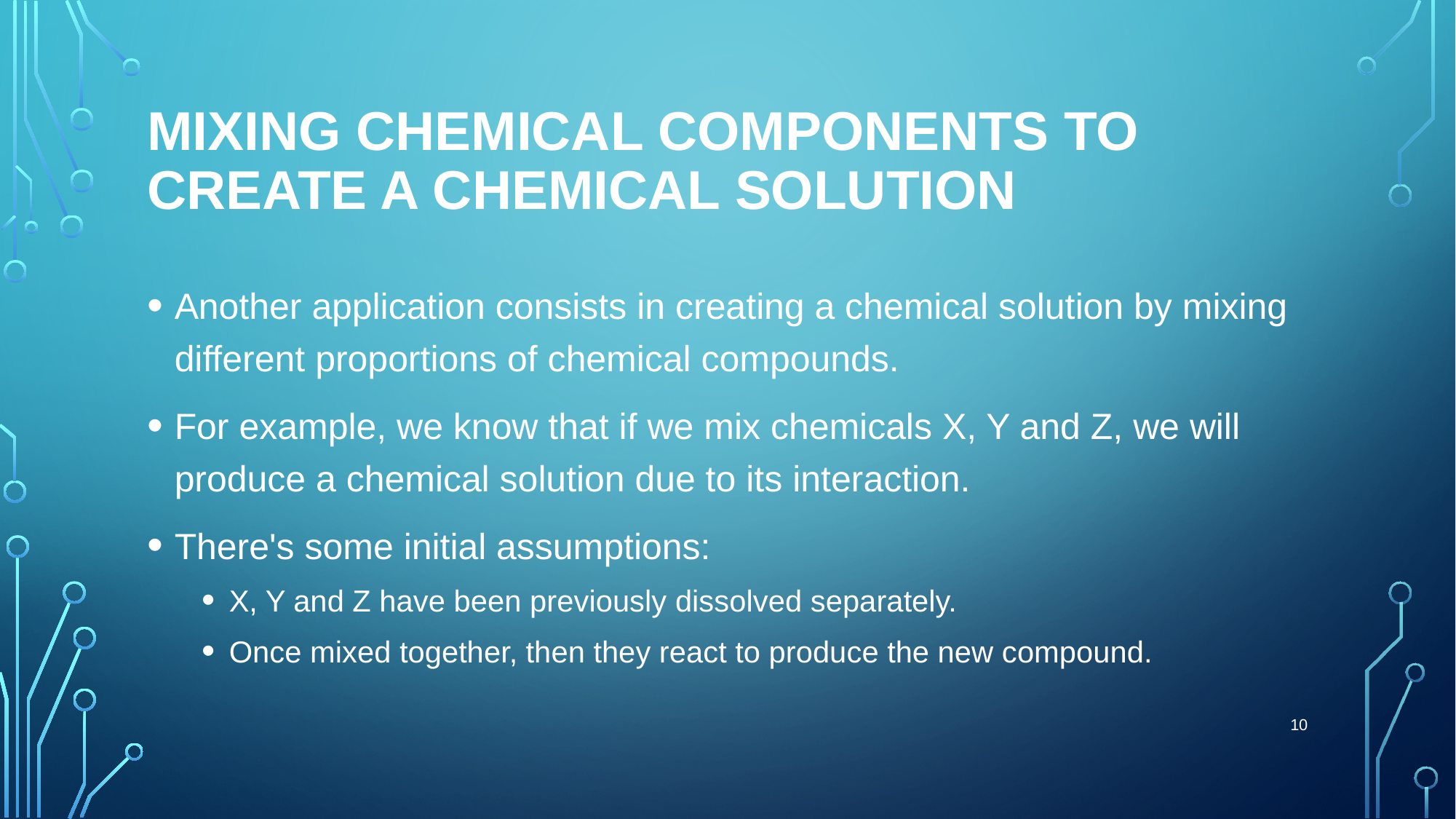

# Mixing Chemical Components to Create a Chemical Solution
Another application consists in creating a chemical solution by mixing different proportions of chemical compounds.
For example, we know that if we mix chemicals X, Y and Z, we will produce a chemical solution due to its interaction.
There's some initial assumptions:
X, Y and Z have been previously dissolved separately.
Once mixed together, then they react to produce the new compound.

10